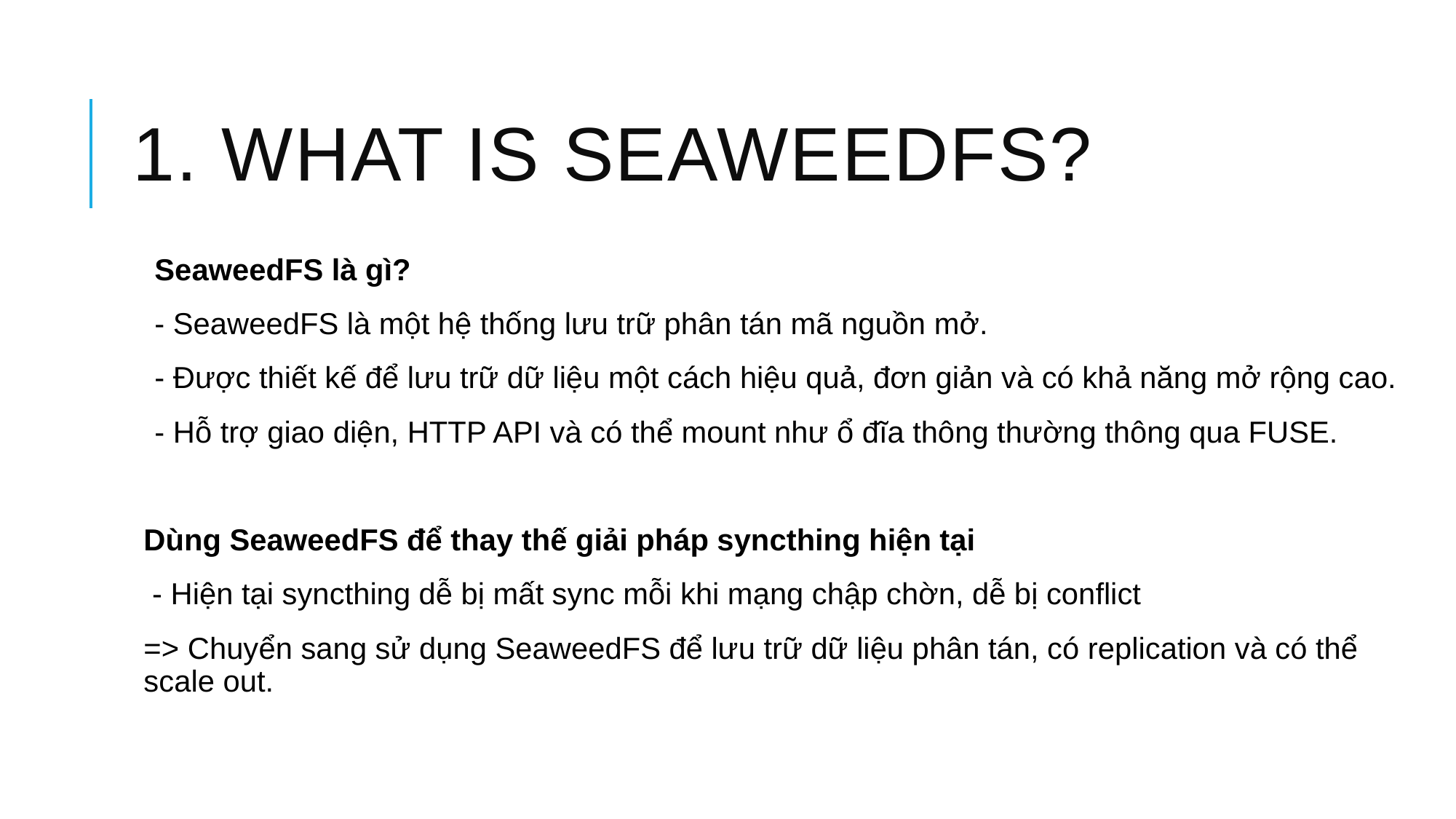

# 1. What is seaweedfs?
SeaweedFS là gì?
- SeaweedFS là một hệ thống lưu trữ phân tán mã nguồn mở.
- Được thiết kế để lưu trữ dữ liệu một cách hiệu quả, đơn giản và có khả năng mở rộng cao.
- Hỗ trợ giao diện, HTTP API và có thể mount như ổ đĩa thông thường thông qua FUSE.

Dùng SeaweedFS để thay thế giải pháp syncthing hiện tại
 - Hiện tại syncthing dễ bị mất sync mỗi khi mạng chập chờn, dễ bị conflict
=> Chuyển sang sử dụng SeaweedFS để lưu trữ dữ liệu phân tán, có replication và có thể scale out.